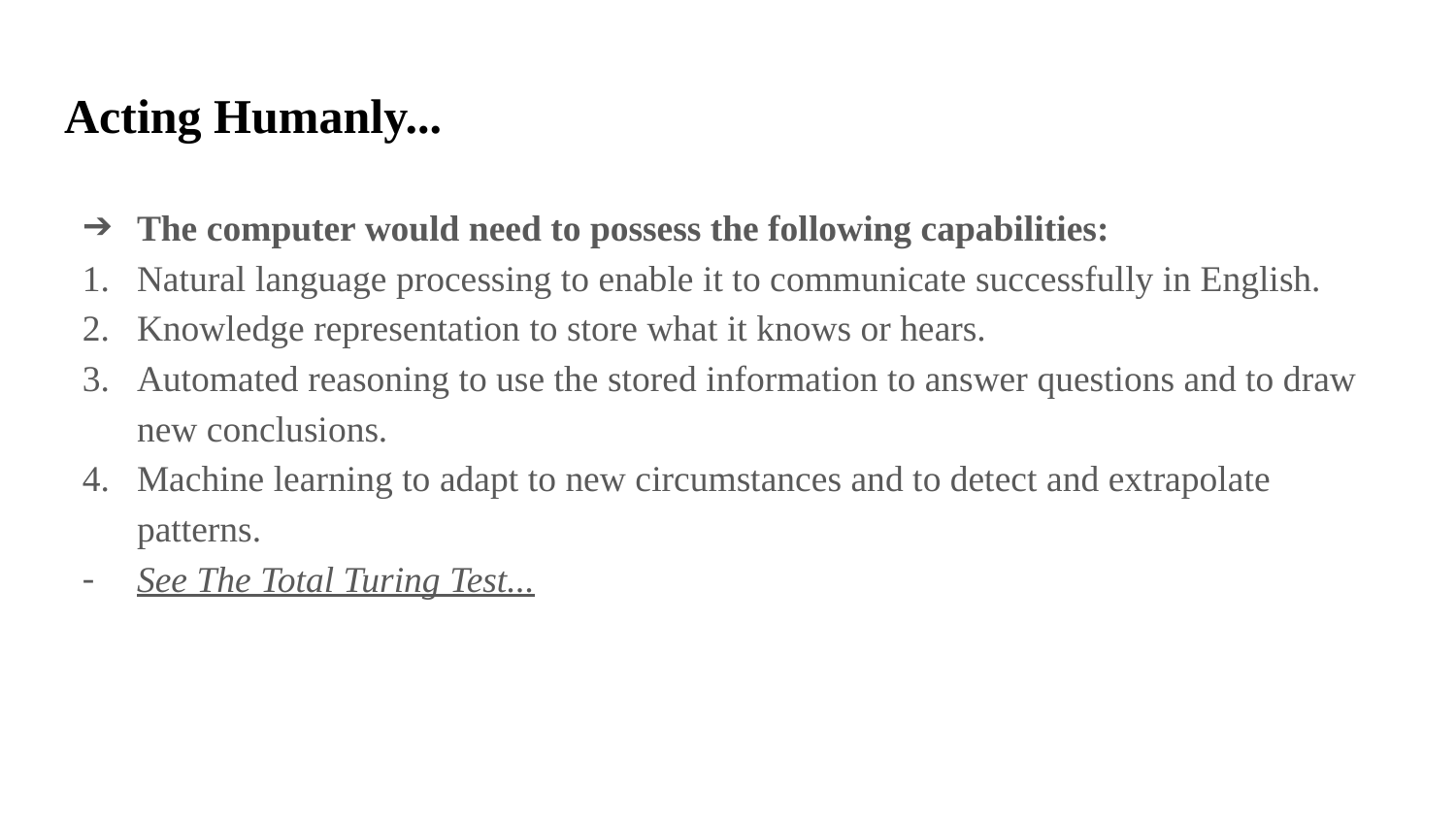

# Acting Humanly...

The computer would need to possess the following capabilities:
Natural language processing to enable it to communicate successfully in English.
Knowledge representation to store what it knows or hears.
Automated reasoning to use the stored information to answer questions and to draw new conclusions.
Machine learning to adapt to new circumstances and to detect and extrapolate patterns.
See The Total Turing Test...